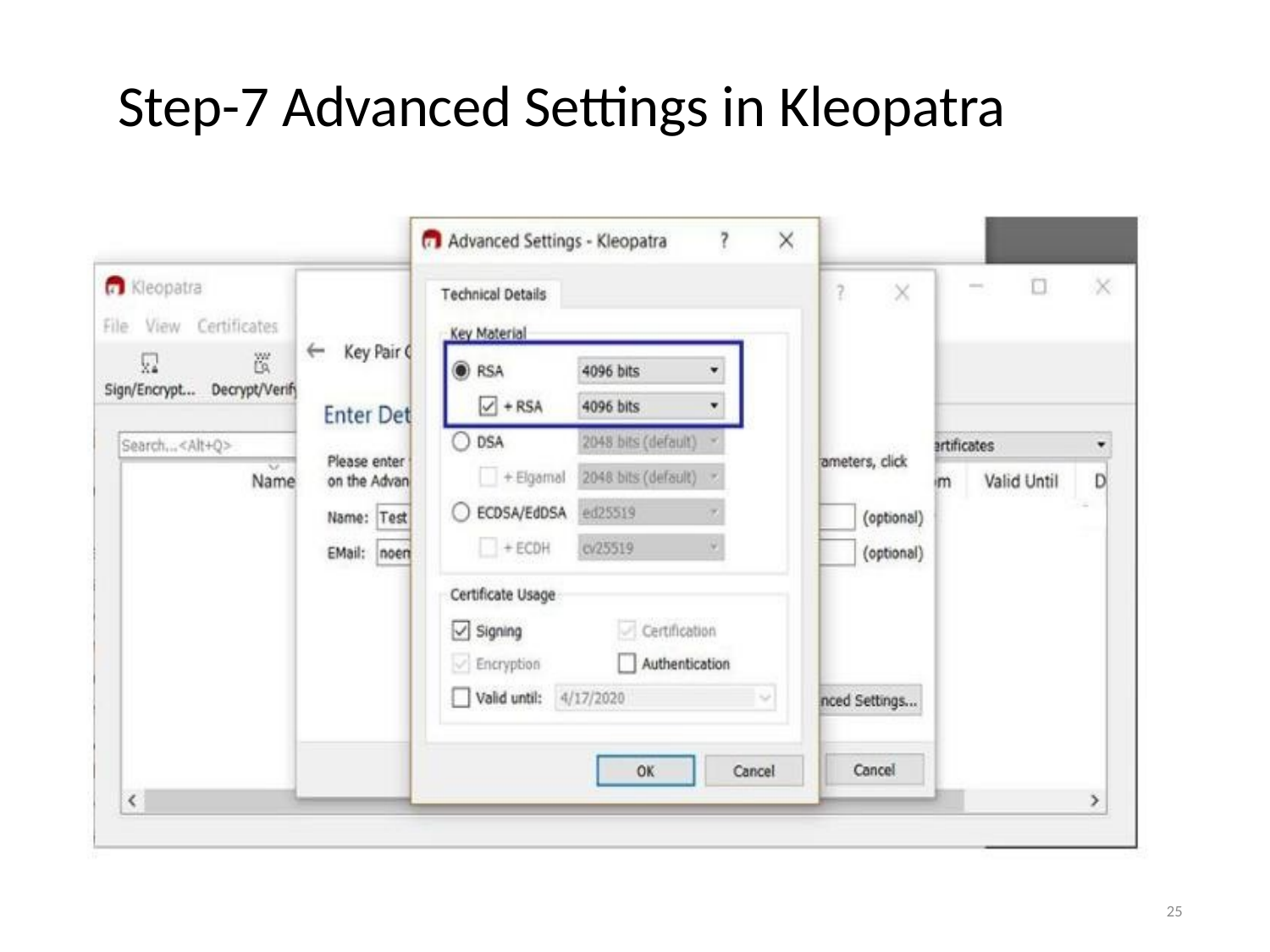

# Step-7 Advanced Settings in Kleopatra

25